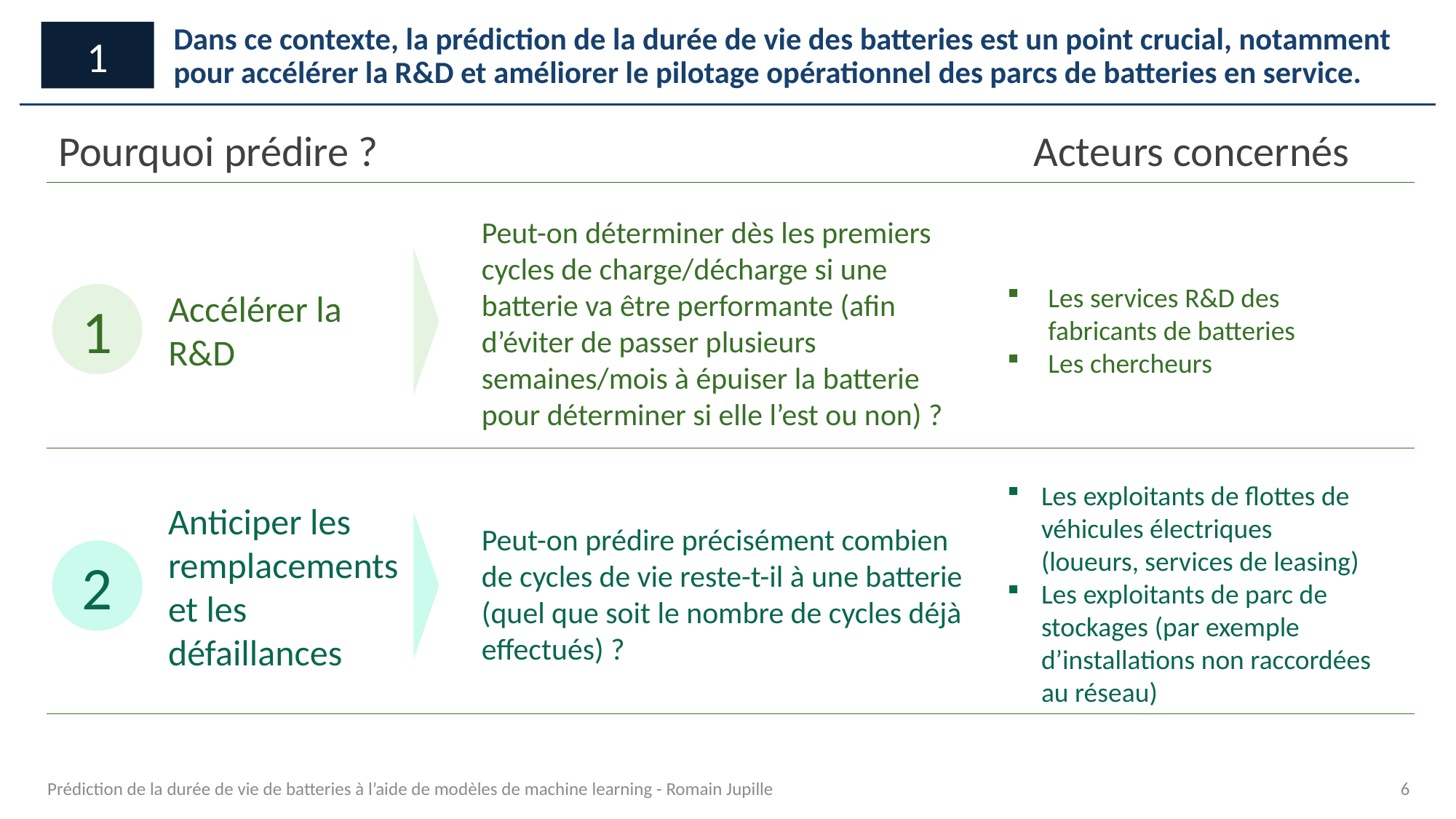

Dans ce contexte, la prédiction de la durée de vie des batteries est un point crucial, notamment pour accélérer la R&D et améliorer le pilotage opérationnel des parcs de batteries en service.
1
| Pourquoi prédire ? |  | Acteurs concernés |
| --- | --- | --- |
|  |  |  |
|  |  |  |
Peut-on déterminer dès les premiers cycles de charge/décharge si une batterie va être performante (afin d’éviter de passer plusieurs semaines/mois à épuiser la batterie pour déterminer si elle l’est ou non) ?
Les services R&D des fabricants de batteries
Les chercheurs
Accélérer la R&D
1

Les exploitants de flottes de  véhicules électriques (loueurs, services de leasing)
Les exploitants de parc de stockages (par exemple d’installations non raccordées au réseau)
Anticiper les remplacements et les défaillances
Peut-on prédire précisément combien de cycles de vie reste-t-il à une batterie (quel que soit le nombre de cycles déjà effectués) ?
2

6
Prédiction de la durée de vie de batteries à l’aide de modèles de machine learning - Romain Jupille